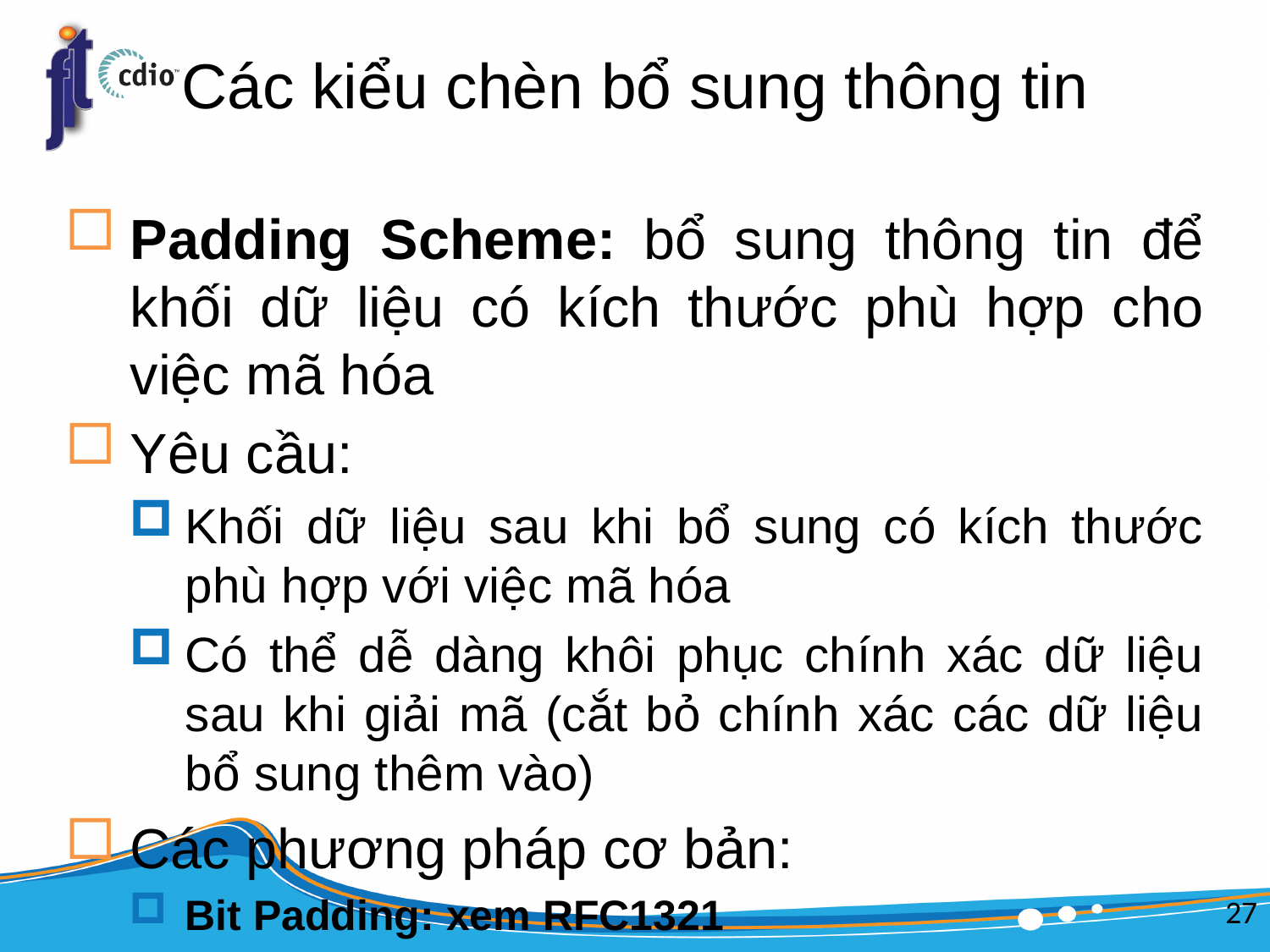

# Các kiểu chèn bổ sung thông tin
Padding Scheme: bổ sung thông tin để khối dữ liệu có kích thước phù hợp cho việc mã hóa
Yêu cầu:
Khối dữ liệu sau khi bổ sung có kích thước phù hợp với việc mã hóa
Có thể dễ dàng khôi phục chính xác dữ liệu sau khi giải mã (cắt bỏ chính xác các dữ liệu bổ sung thêm vào)
Các phương pháp cơ bản:
Bit Padding: xem RFC1321
http://www.faqs.org/rfcs/rfc1321.html
Byte Padding: xem RFC1319
http://www.faqs.org/rfcs/rfc1319.html
27